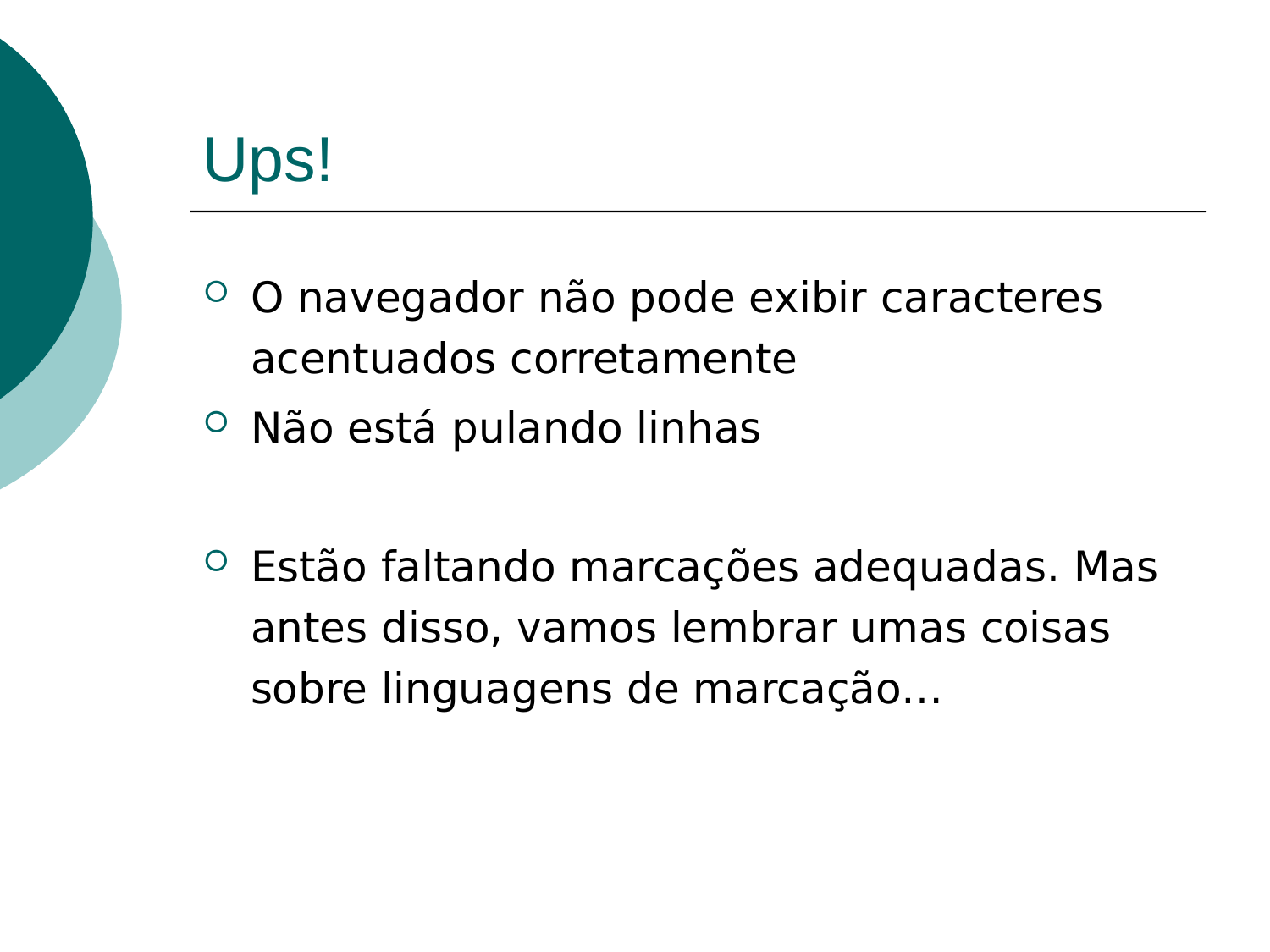

# Ups!
O navegador não pode exibir caracteres acentuados corretamente
Não está pulando linhas

Estão faltando marcações adequadas. Mas antes disso, vamos lembrar umas coisas sobre linguagens de marcação…